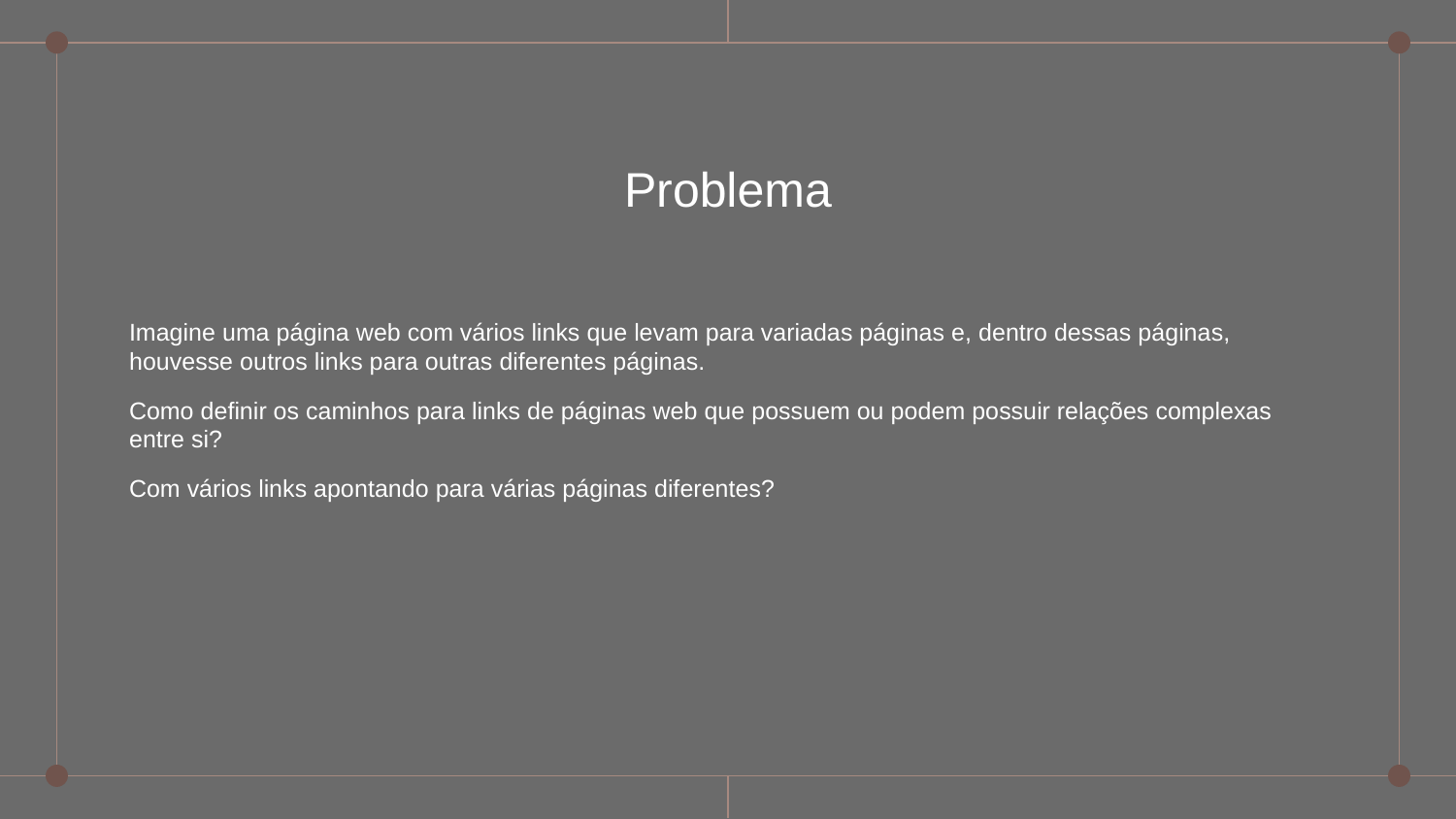

# Problema
Imagine uma página web com vários links que levam para variadas páginas e, dentro dessas páginas, houvesse outros links para outras diferentes páginas.
Como definir os caminhos para links de páginas web que possuem ou podem possuir relações complexas entre si?
Com vários links apontando para várias páginas diferentes?